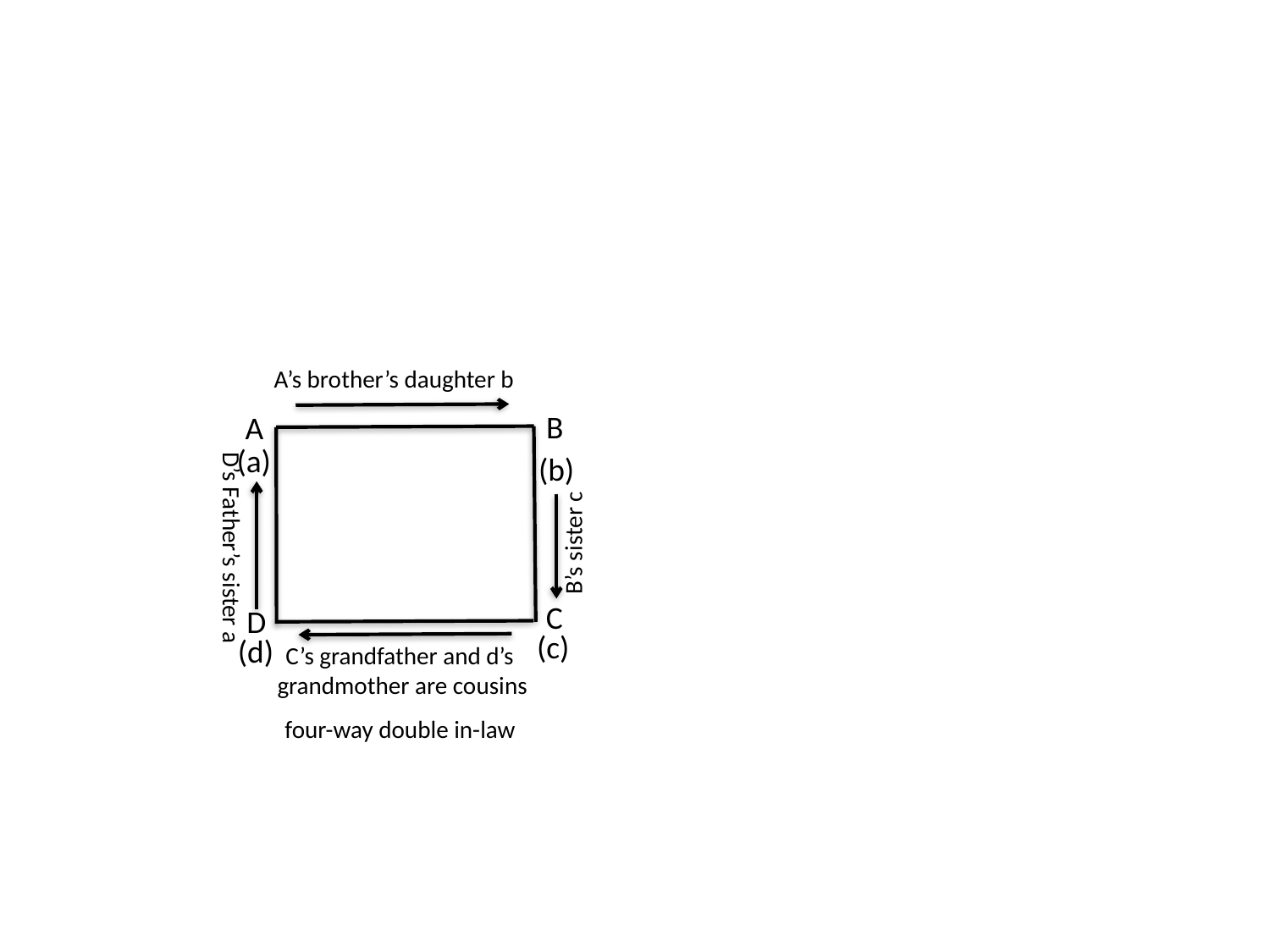

A’s brother’s daughter b
B
A
(a)
(b)
B’s sister c
D’s Father’s sister a
C
D
(c)
(d)
C’s grandfather and d’s
grandmother are cousins
four-way double in-law